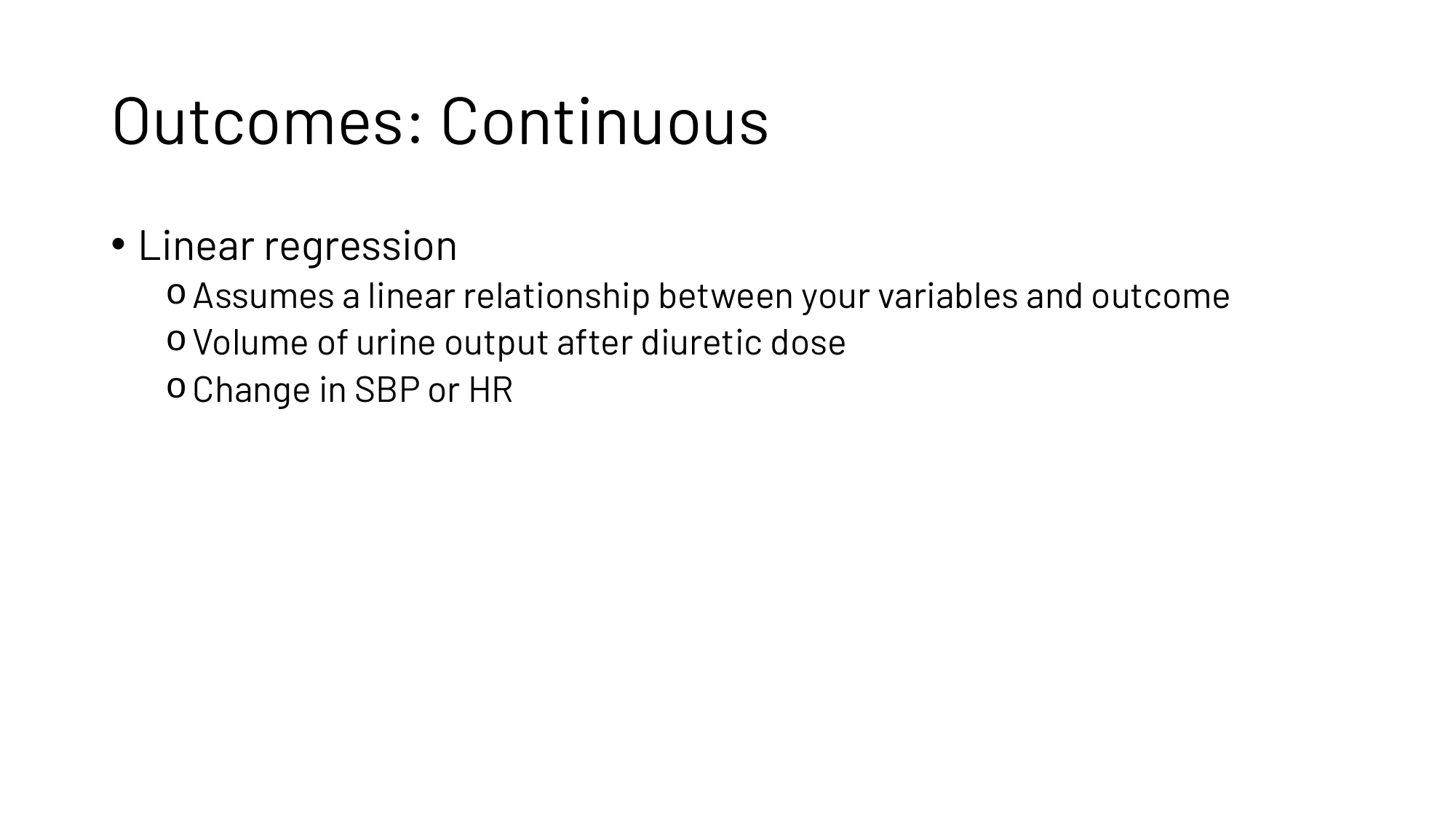

# Outcomes: Continuous
Linear regression
Assumes a linear relationship between your variables and outcome
Volume of urine output after diuretic dose
Change in SBP or HR